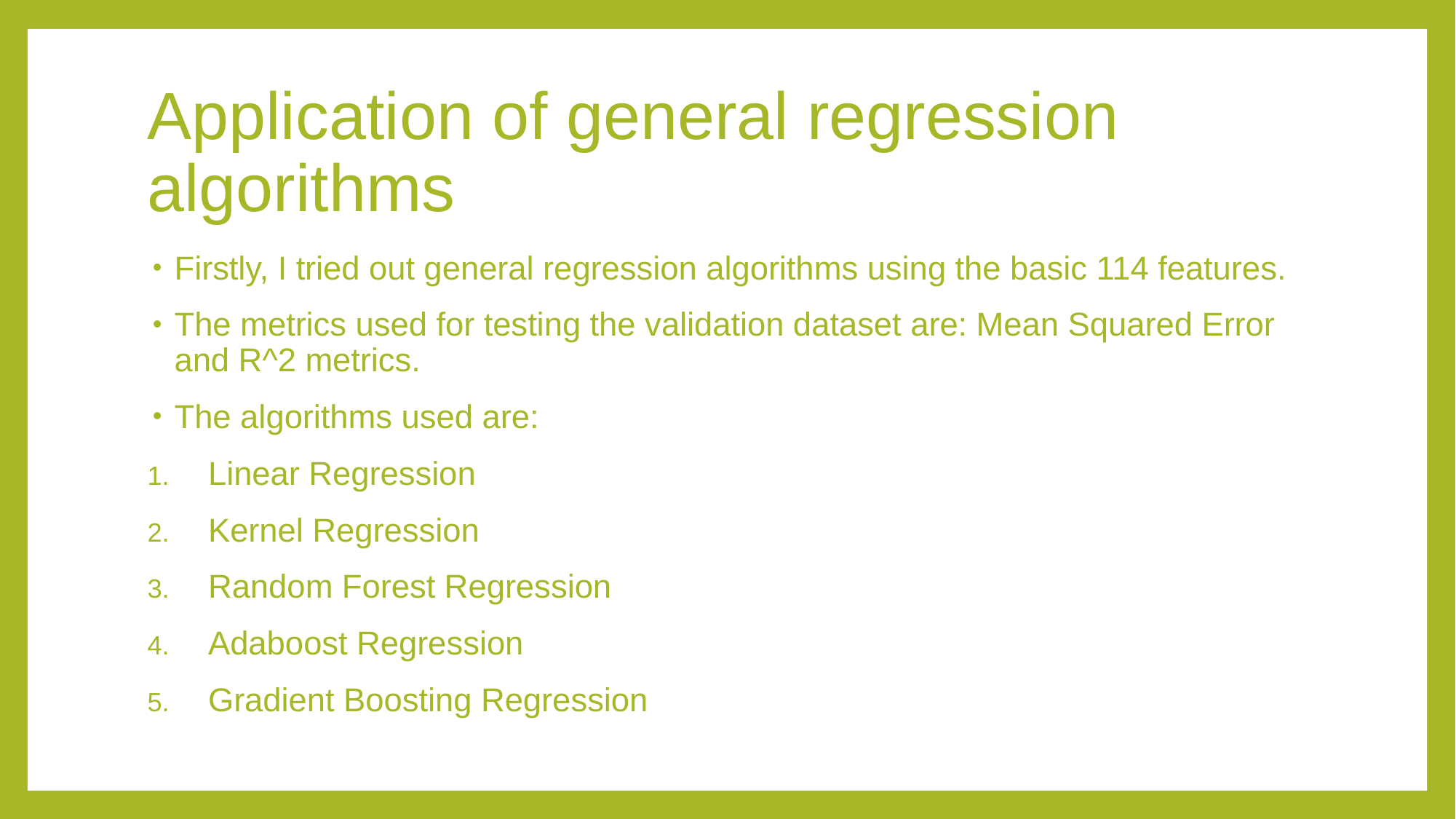

# Application of general regression algorithms
Firstly, I tried out general regression algorithms using the basic 114 features.
The metrics used for testing the validation dataset are: Mean Squared Error and R^2 metrics.
The algorithms used are:
Linear Regression
Kernel Regression
Random Forest Regression
Adaboost Regression
Gradient Boosting Regression